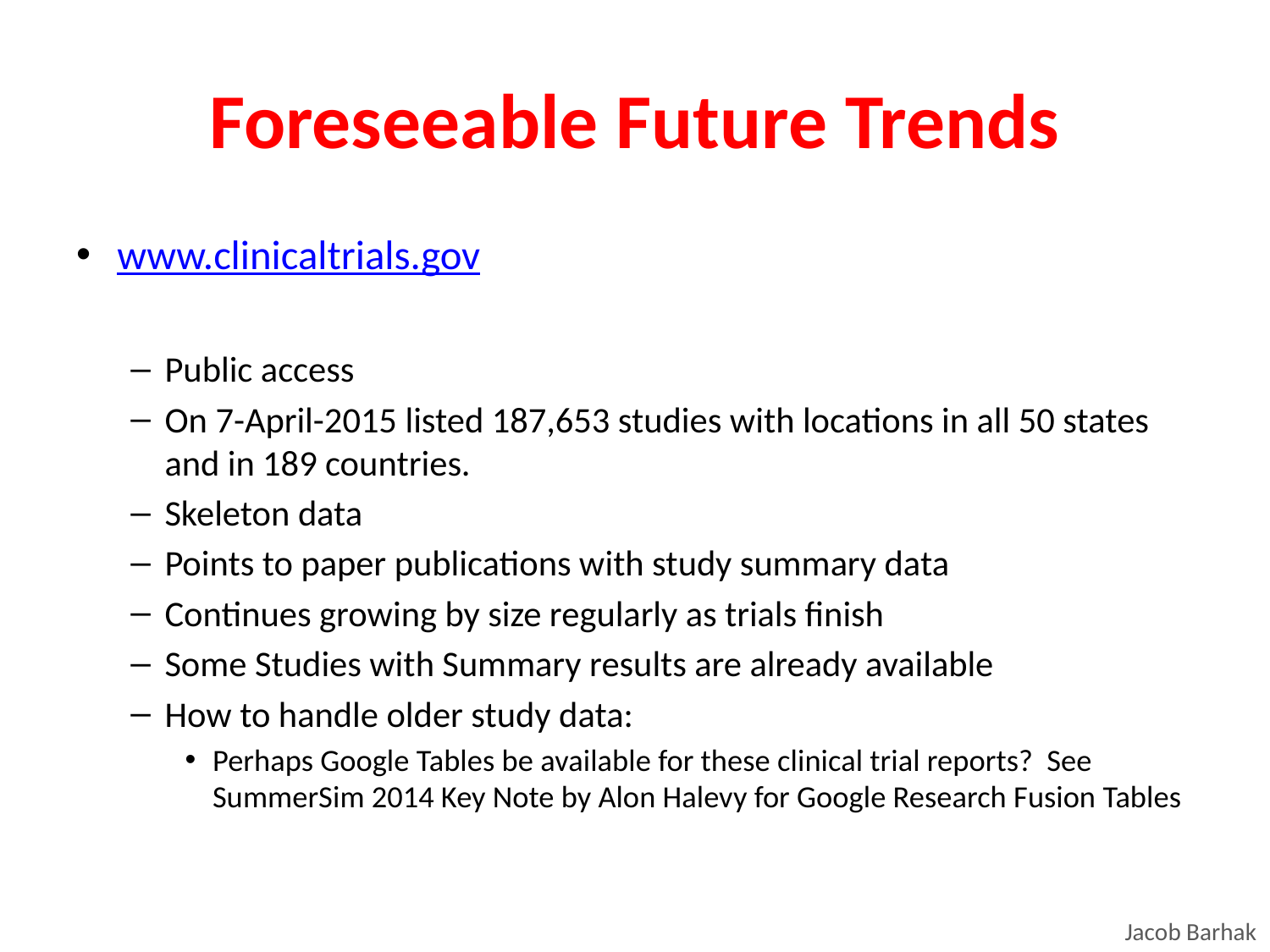

# Foreseeable Future Trends
www.clinicaltrials.gov

Public access
On 7-April-2015 listed 187,653 studies with locations in all 50 states and in 189 countries.
Skeleton data
Points to paper publications with study summary data
Continues growing by size regularly as trials finish
Some Studies with Summary results are already available
How to handle older study data:
Perhaps Google Tables be available for these clinical trial reports?  See SummerSim 2014 Key Note by Alon Halevy for Google Research Fusion Tables